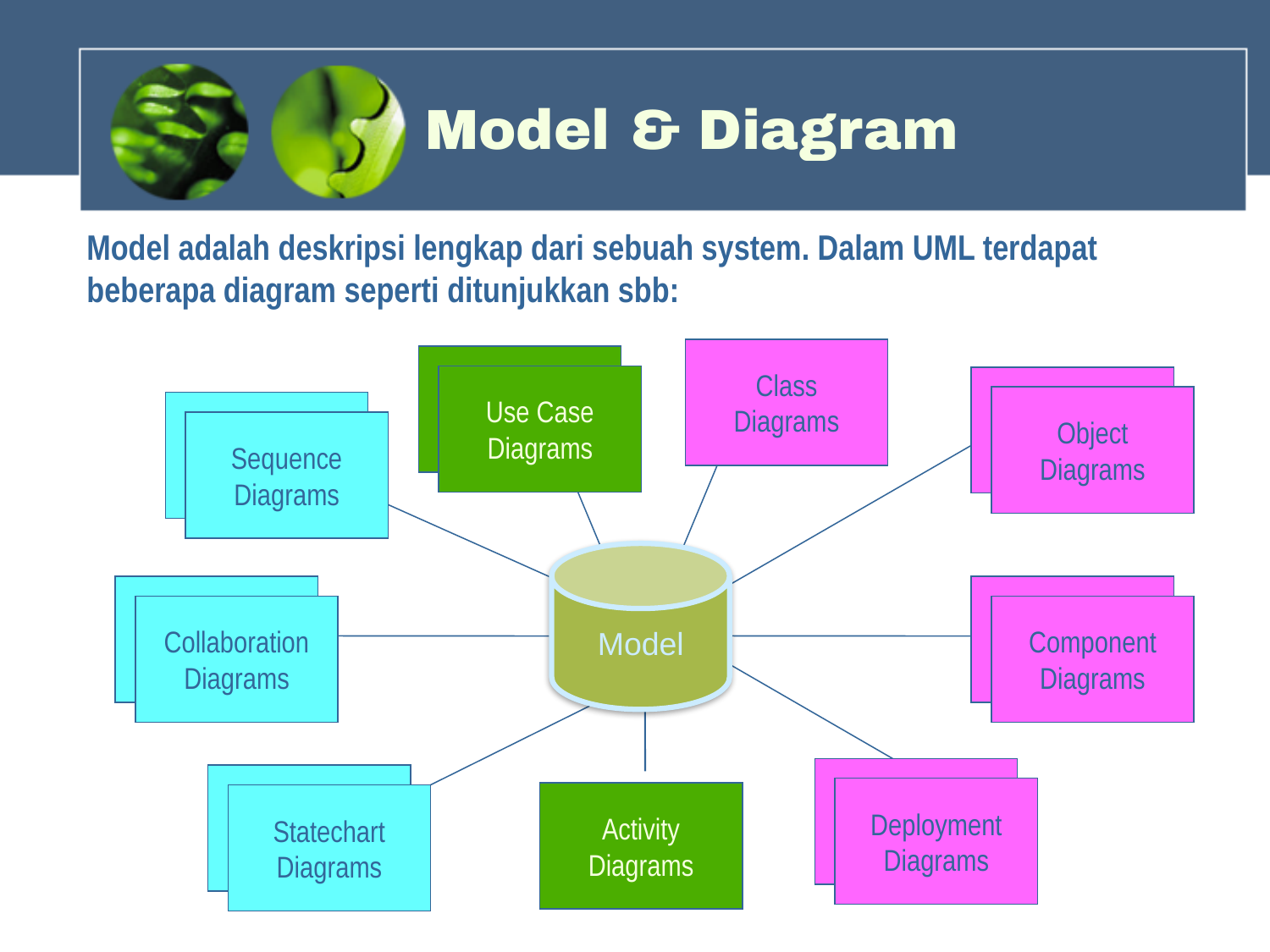

# Model & Diagram
Model adalah deskripsi lengkap dari sebuah system. Dalam UML terdapat beberapa diagram seperti ditunjukkan sbb:
Class
Diagrams
Use Case
Diagrams
Use Case
Diagrams
State
Diagrams
Object
Diagrams
Use Case
Diagrams

Sequence
Diagrams

Model
Scenario
Diagrams
State
Diagrams
Component
Diagrams
Collaboration
Diagrams

Component
Diagrams
Scenario
Diagrams
Deployment
Diagrams
Activity
Diagrams
Statechart
Diagrams